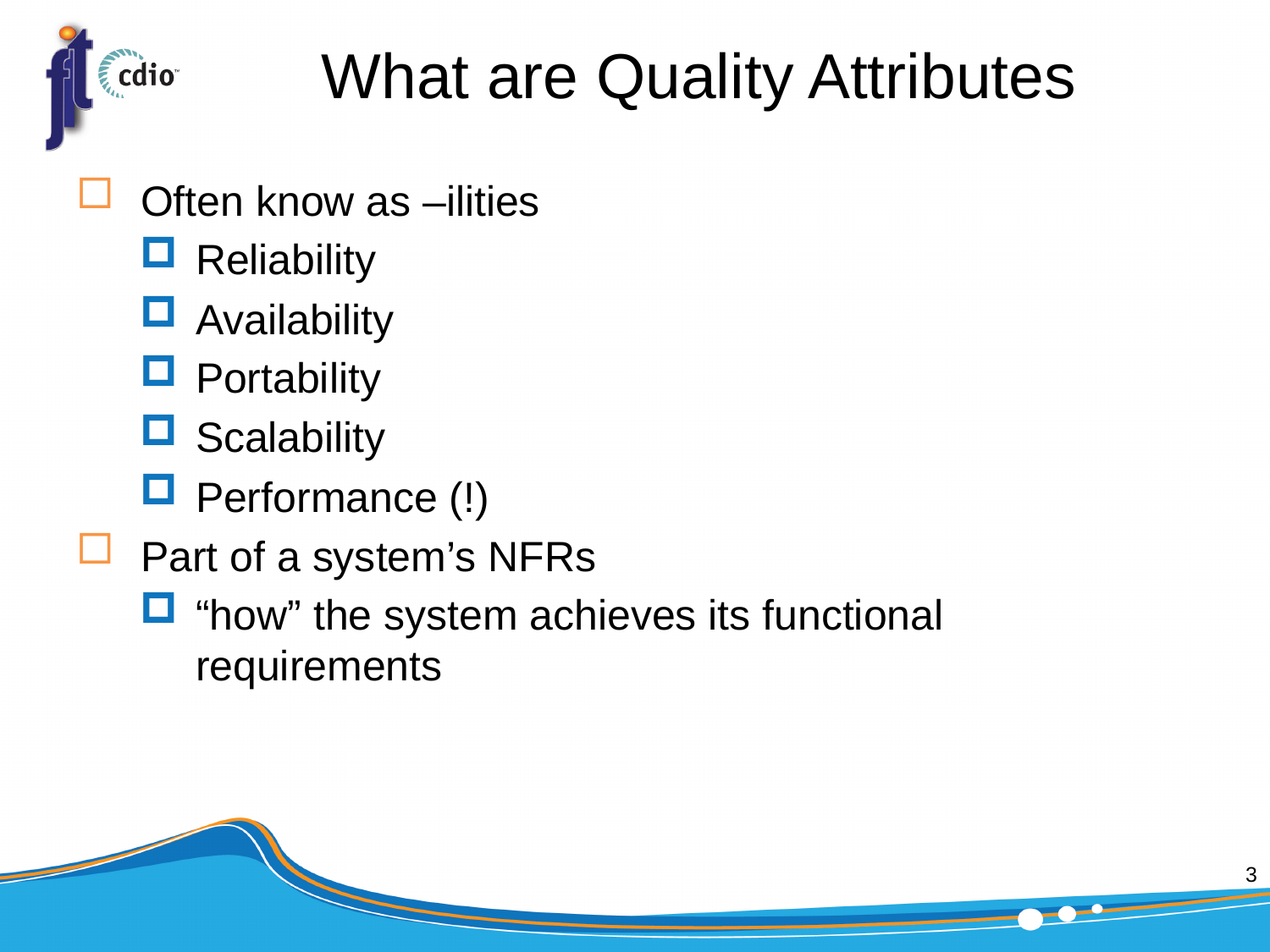

# What are Quality Attributes
Often know as –ilities
Reliability
Availability
Portability
Scalability
Performance (!)
Part of a system’s NFRs
“how” the system achieves its functional requirements

3